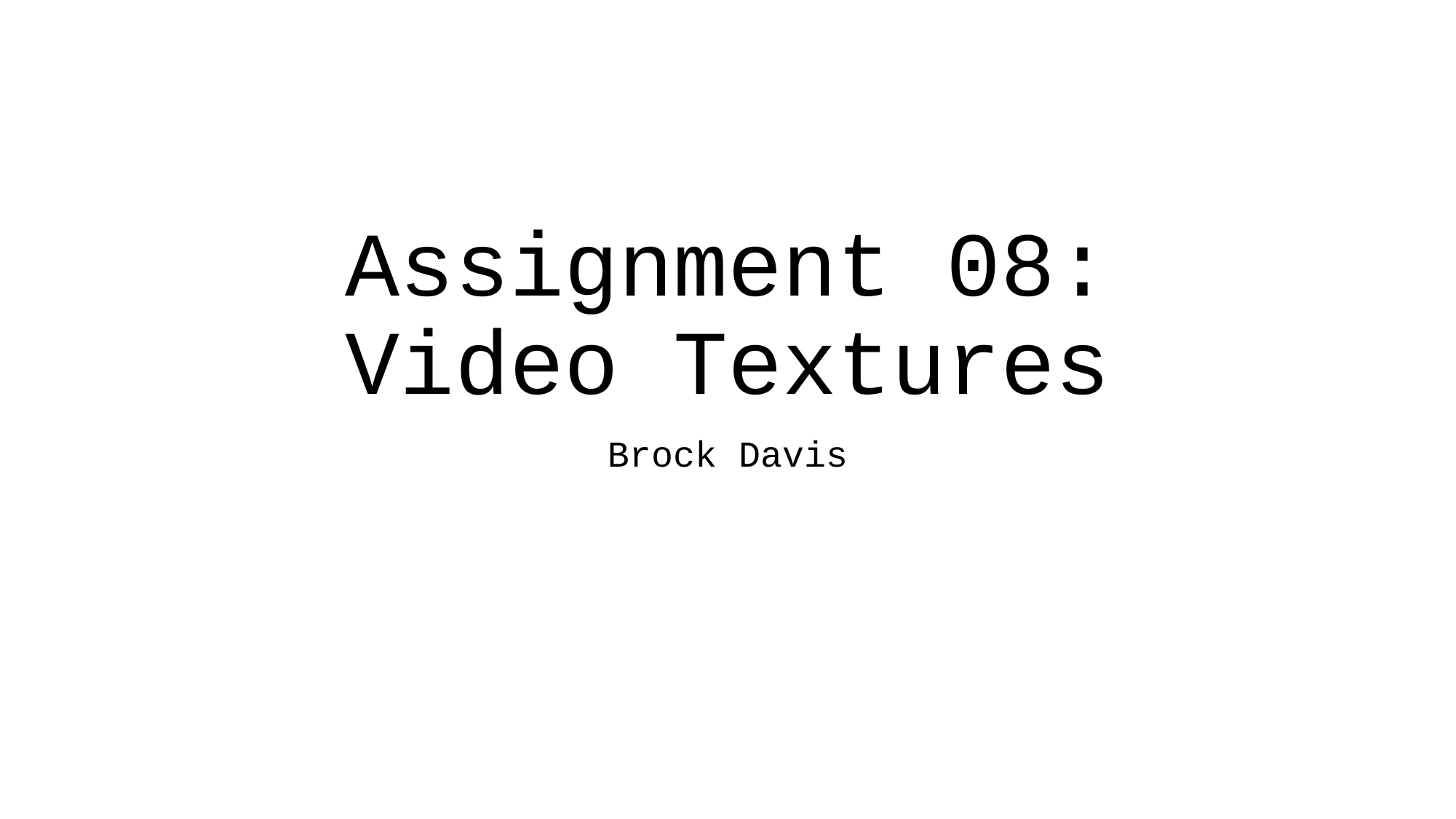

# Assignment 08: Video Textures
Brock Davis